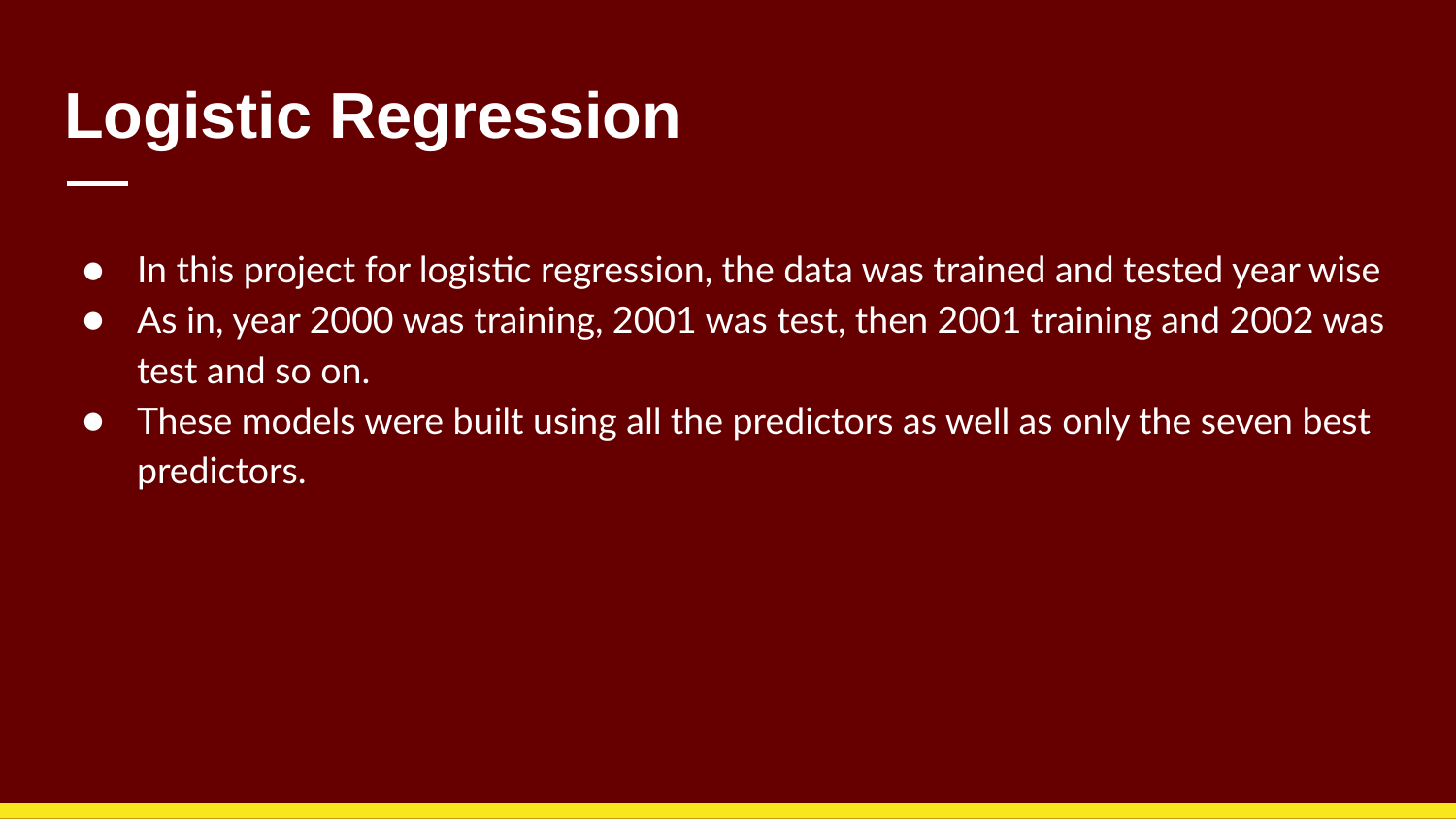

# Logistic Regression
In this project for logistic regression, the data was trained and tested year wise
As in, year 2000 was training, 2001 was test, then 2001 training and 2002 was test and so on.
These models were built using all the predictors as well as only the seven best predictors.